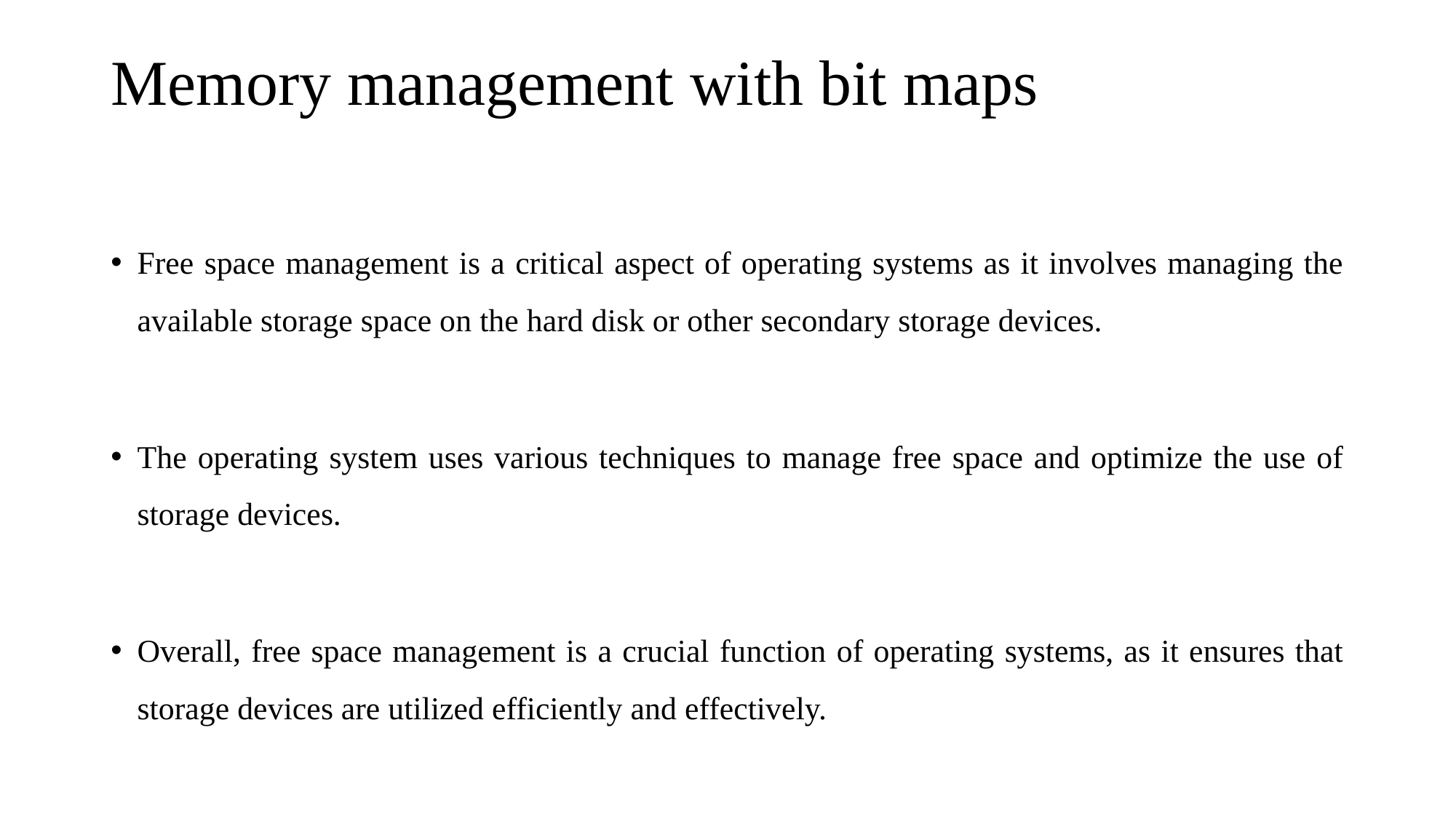

# Memory management with bit maps
Free space management is a critical aspect of operating systems as it involves managing the available storage space on the hard disk or other secondary storage devices.

The operating system uses various techniques to manage free space and optimize the use of storage devices.

Overall, free space management is a crucial function of operating systems, as it ensures that storage devices are utilized efficiently and effectively.